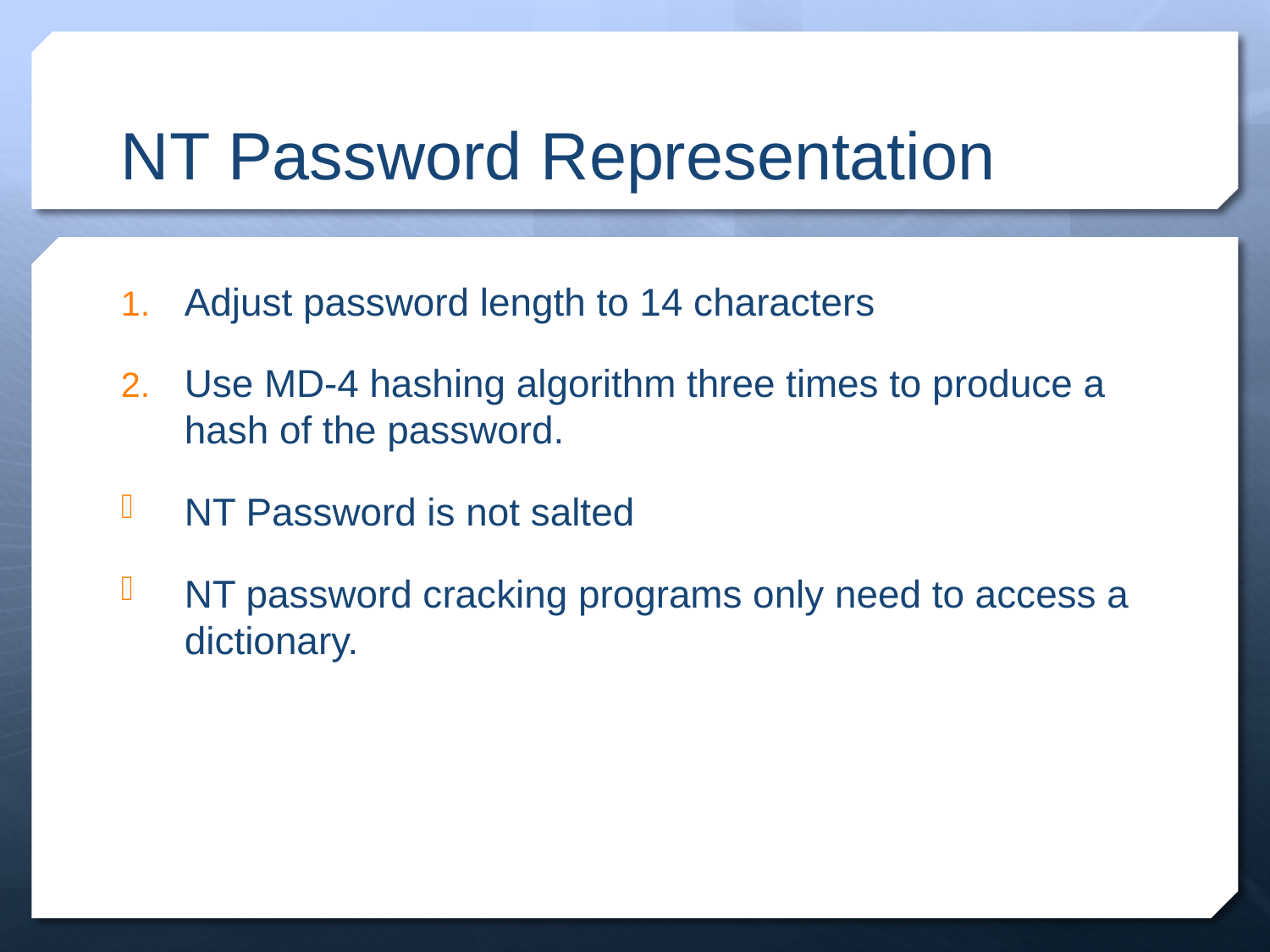

# NT Password Representation
Adjust password length to 14 characters
Use MD-4 hashing algorithm three times to produce a hash of the password.
NT Password is not salted
NT password cracking programs only need to access a dictionary.